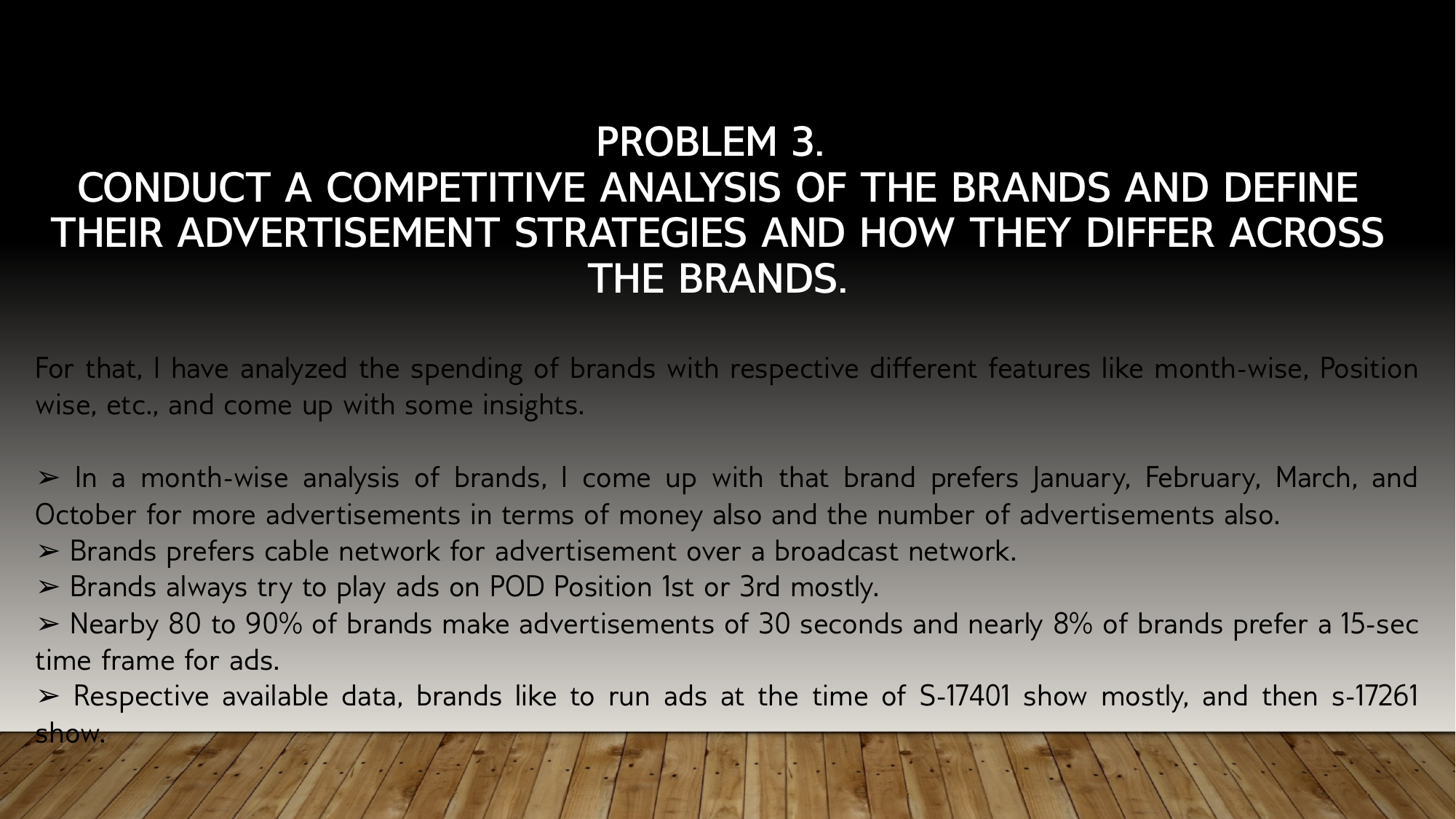

# Problem 3. Conduct a competitive analysis of the brands and define their advertisement strategies and how they differ across the brands.
For that, I have analyzed the spending of brands with respective different features like month-wise, Position wise, etc., and come up with some insights.

➢ In a month-wise analysis of brands, I come up with that brand prefers January, February, March, and October for more advertisements in terms of money also and the number of advertisements also.
➢ Brands prefers cable network for advertisement over a broadcast network.
➢ Brands always try to play ads on POD Position 1st or 3rd mostly.
➢ Nearby 80 to 90% of brands make advertisements of 30 seconds and nearly 8% of brands prefer a 15-sec time frame for ads.
➢ Respective available data, brands like to run ads at the time of S-17401 show mostly, and then s-17261 show.